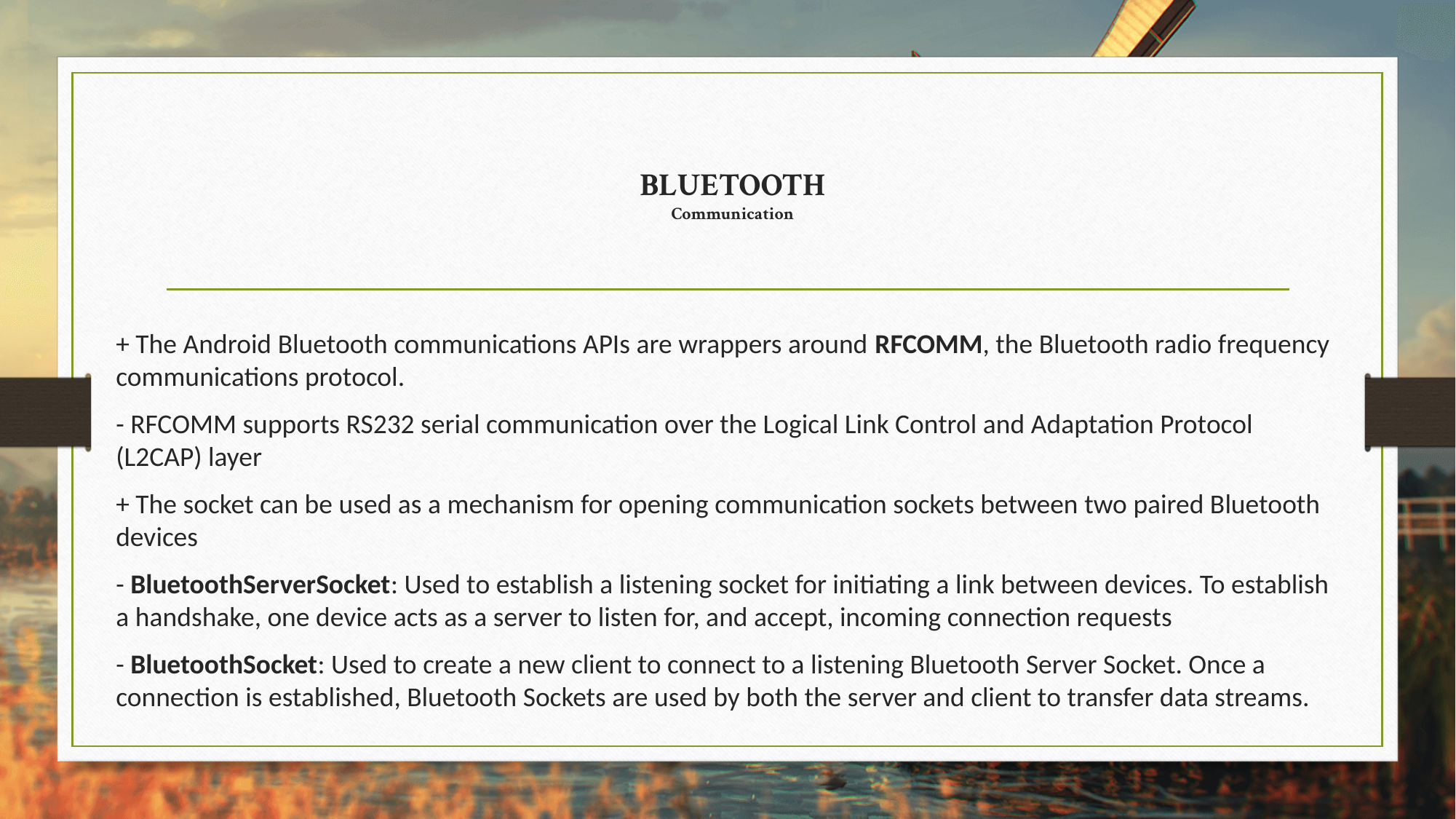

# BLUETOOTH Communication
+ The Android Bluetooth communications APIs are wrappers around RFCOMM, the Bluetooth radio frequency communications protocol.
- RFCOMM supports RS232 serial communication over the Logical Link Control and Adaptation Protocol (L2CAP) layer
+ The socket can be used as a mechanism for opening communication sockets between two paired Bluetooth devices
- BluetoothServerSocket: Used to establish a listening socket for initiating a link between devices. To establish a handshake, one device acts as a server to listen for, and accept, incoming connection requests
- BluetoothSocket: Used to create a new client to connect to a listening Bluetooth Server Socket. Once a connection is established, Bluetooth Sockets are used by both the server and client to transfer data streams.